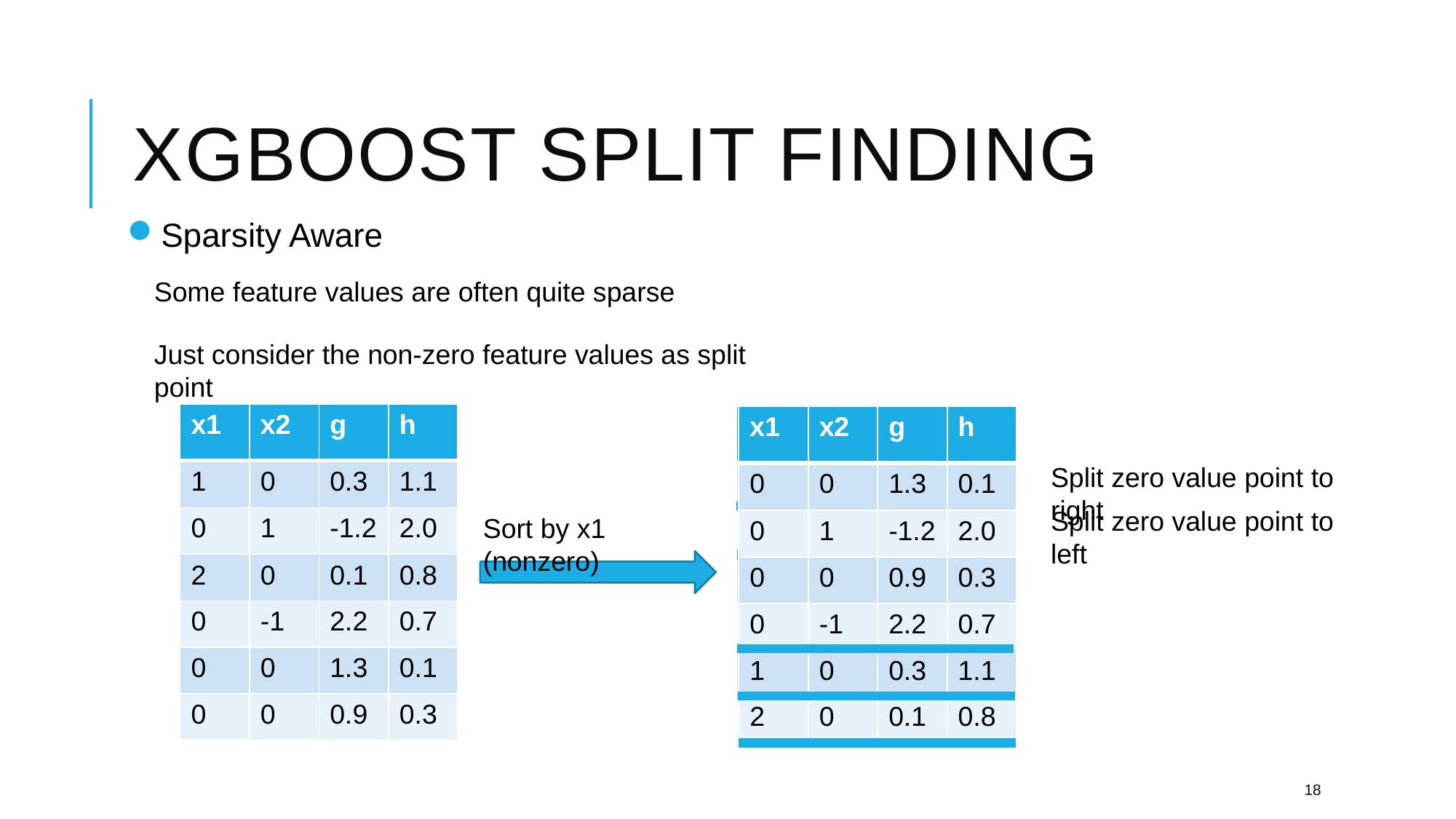

# XGBoost Split Finding
Sparsity Aware
Some feature values are often quite sparse
Just consider the non-zero feature values as split point
| x1 | x2 | g | h |
| --- | --- | --- | --- |
| 1 | 0 | 0.3 | 1.1 |
| 0 | 1 | -1.2 | 2.0 |
| 2 | 0 | 0.1 | 0.8 |
| 0 | -1 | 2.2 | 0.7 |
| 0 | 0 | 1.3 | 0.1 |
| 0 | 0 | 0.9 | 0.3 |
| x1 | x2 | g | h |
| --- | --- | --- | --- |
| 1 | 0 | 0.3 | 1.1 |
| 2 | 0 | 0.1 | 0.8 |
| 0 | 1 | -1.2 | 2.0 |
| 0 | -1 | 2.2 | 0.7 |
| 0 | 0 | 1.3 | 0.1 |
| 0 | 0 | 0.9 | 0.3 |
| x1 | x2 | g | h |
| --- | --- | --- | --- |
| 0 | 0 | 1.3 | 0.1 |
| 0 | 1 | -1.2 | 2.0 |
| 0 | 0 | 0.9 | 0.3 |
| 0 | -1 | 2.2 | 0.7 |
| 1 | 0 | 0.3 | 1.1 |
| 2 | 0 | 0.1 | 0.8 |
Split zero value point to right
Split zero value point to left
Sort by x1 (nonzero)

18